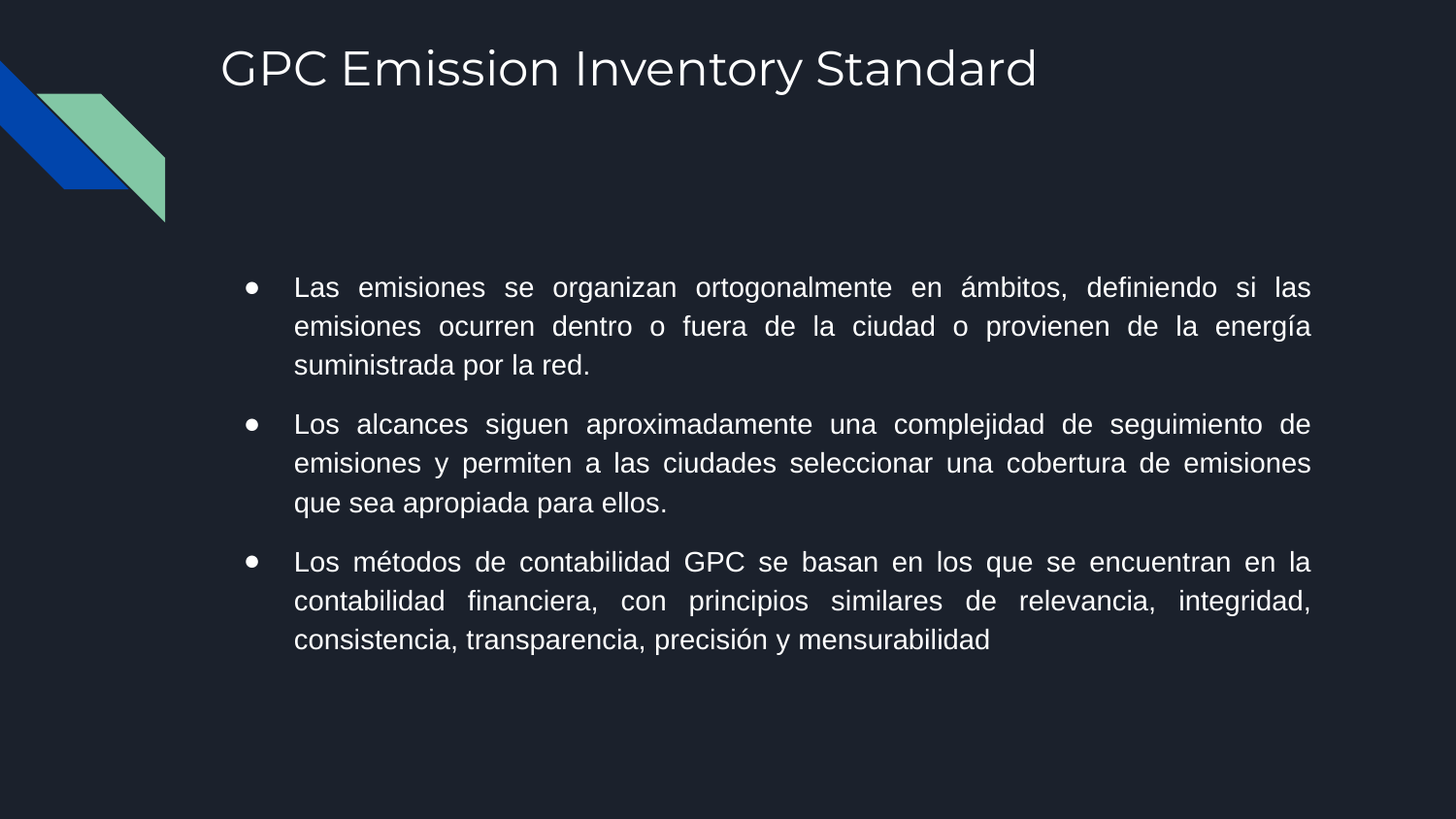

# GPC Emission Inventory Standard

Las emisiones se organizan ortogonalmente en ámbitos, definiendo si las emisiones ocurren dentro o fuera de la ciudad o provienen de la energía suministrada por la red.
Los alcances siguen aproximadamente una complejidad de seguimiento de emisiones y permiten a las ciudades seleccionar una cobertura de emisiones que sea apropiada para ellos.
Los métodos de contabilidad GPC se basan en los que se encuentran en la contabilidad financiera, con principios similares de relevancia, integridad, consistencia, transparencia, precisión y mensurabilidad